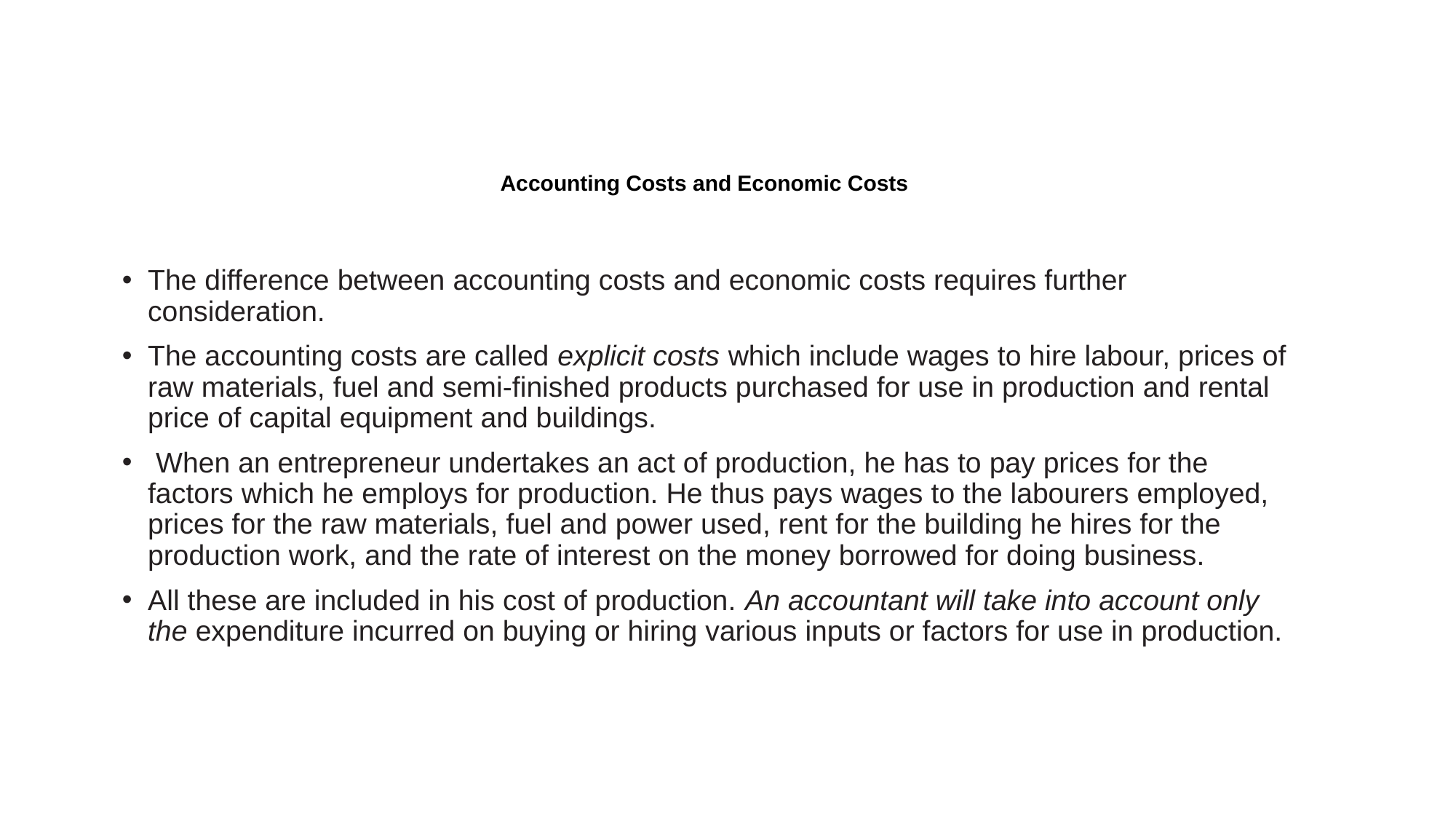

# Accounting Costs and Economic Costs
The difference between accounting costs and economic costs requires further consideration.
The accounting costs are called explicit costs which include wages to hire labour, prices of raw materials, fuel and semi-finished products purchased for use in production and rental price of capital equipment and buildings.
 When an entrepreneur undertakes an act of production, he has to pay prices for the factors which he employs for production. He thus pays wages to the labourers employed, prices for the raw materials, fuel and power used, rent for the building he hires for the production work, and the rate of interest on the money borrowed for doing business.
All these are included in his cost of production. An accountant will take into account only the expenditure incurred on buying or hiring various inputs or factors for use in production.